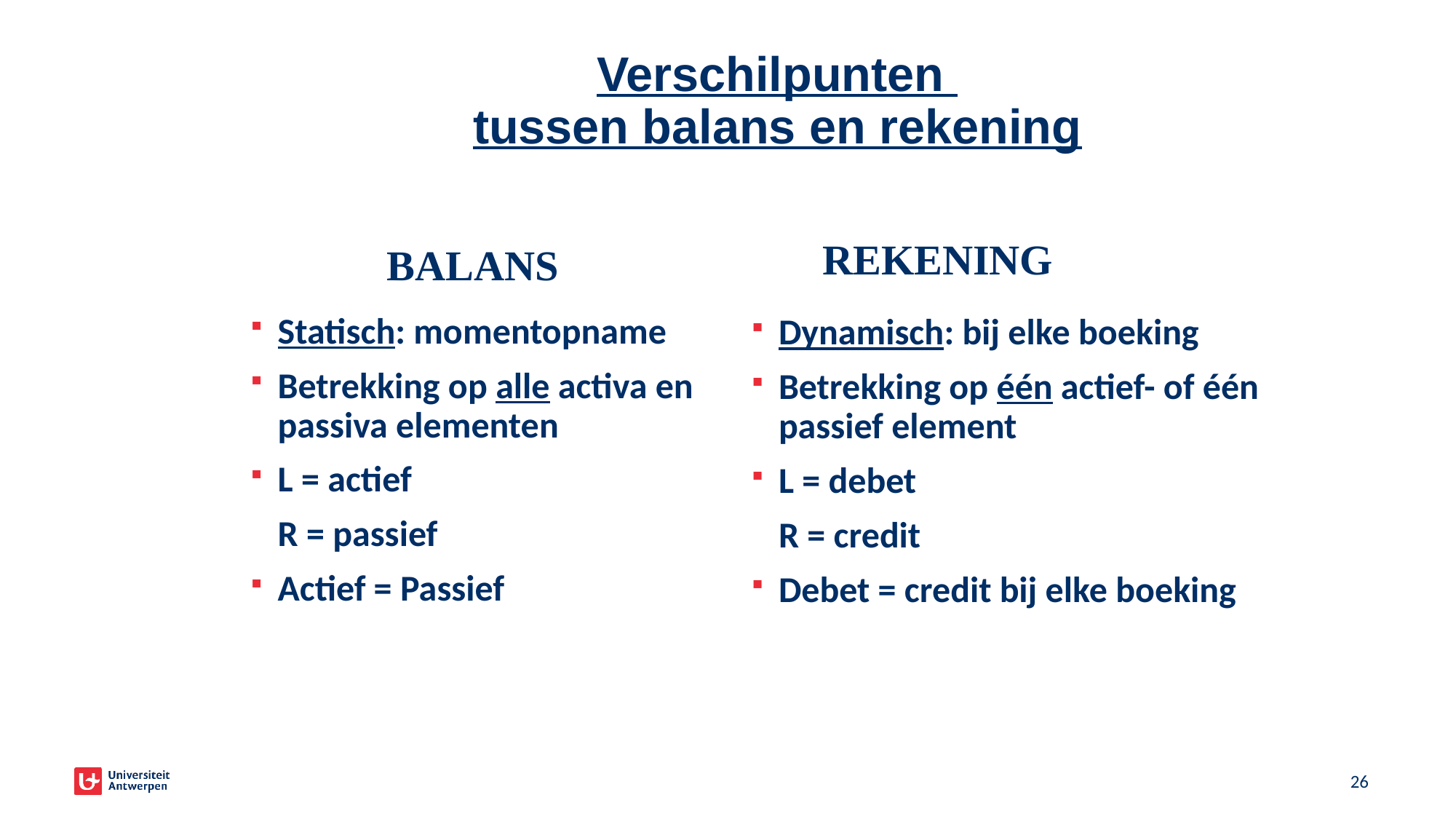

# Verschilpunten tussen balans en rekening
REKENING
BALANS
Statisch: momentopname
Betrekking op alle activa en passiva elementen
L = actief
	R = passief
Actief = Passief
Dynamisch: bij elke boeking
Betrekking op één actief- of één passief element
L = debet
	R = credit
Debet = credit bij elke boeking

26